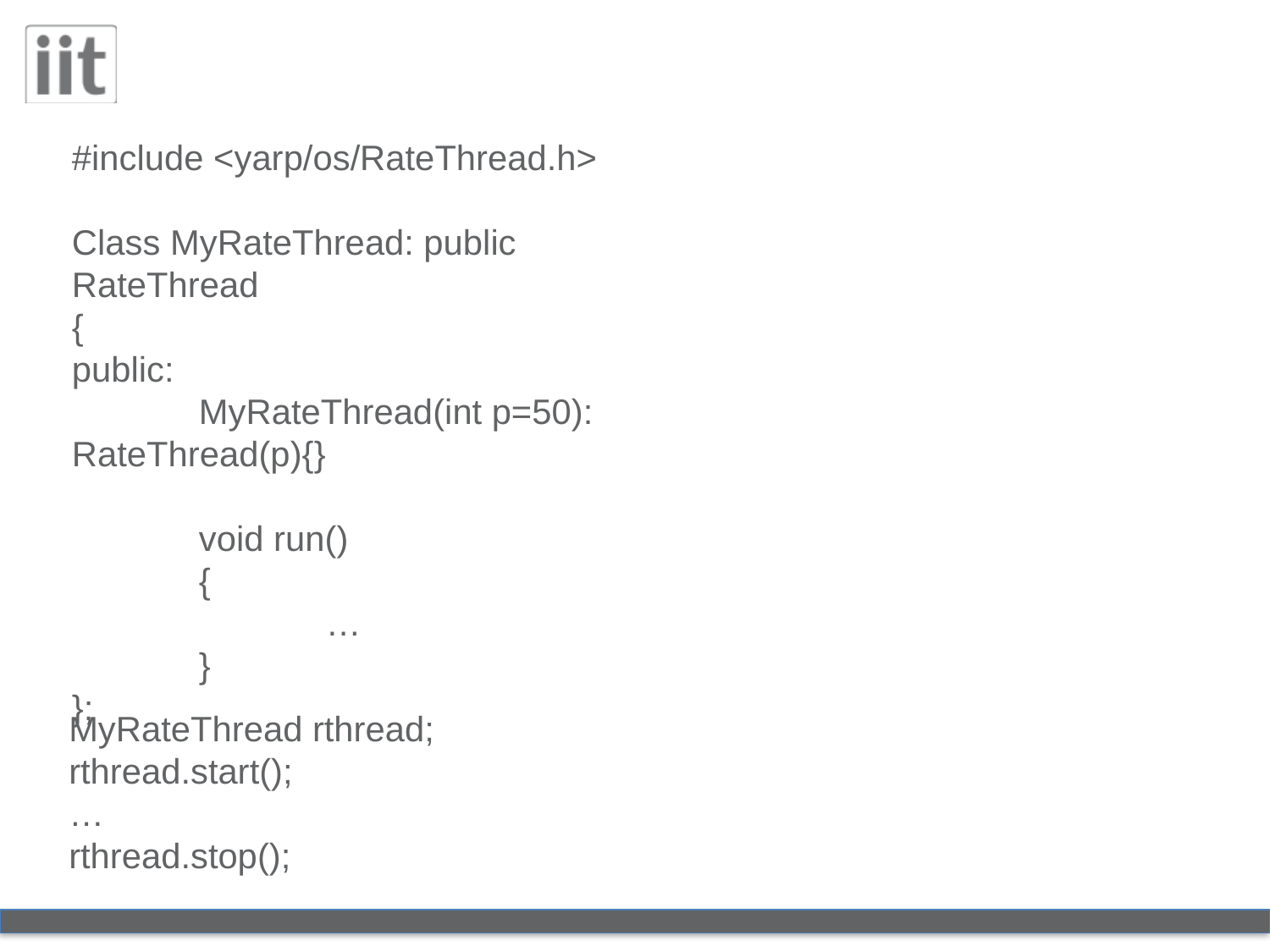

#
#include <yarp/os/RateThread.h>

Class MyRateThread: public RateThread
{
public:
	MyRateThread(int p=50): RateThread(p){}

	void run()
	{
		…
	}
};

MyRateThread rthread;
rthread.start();
…
rthread.stop();